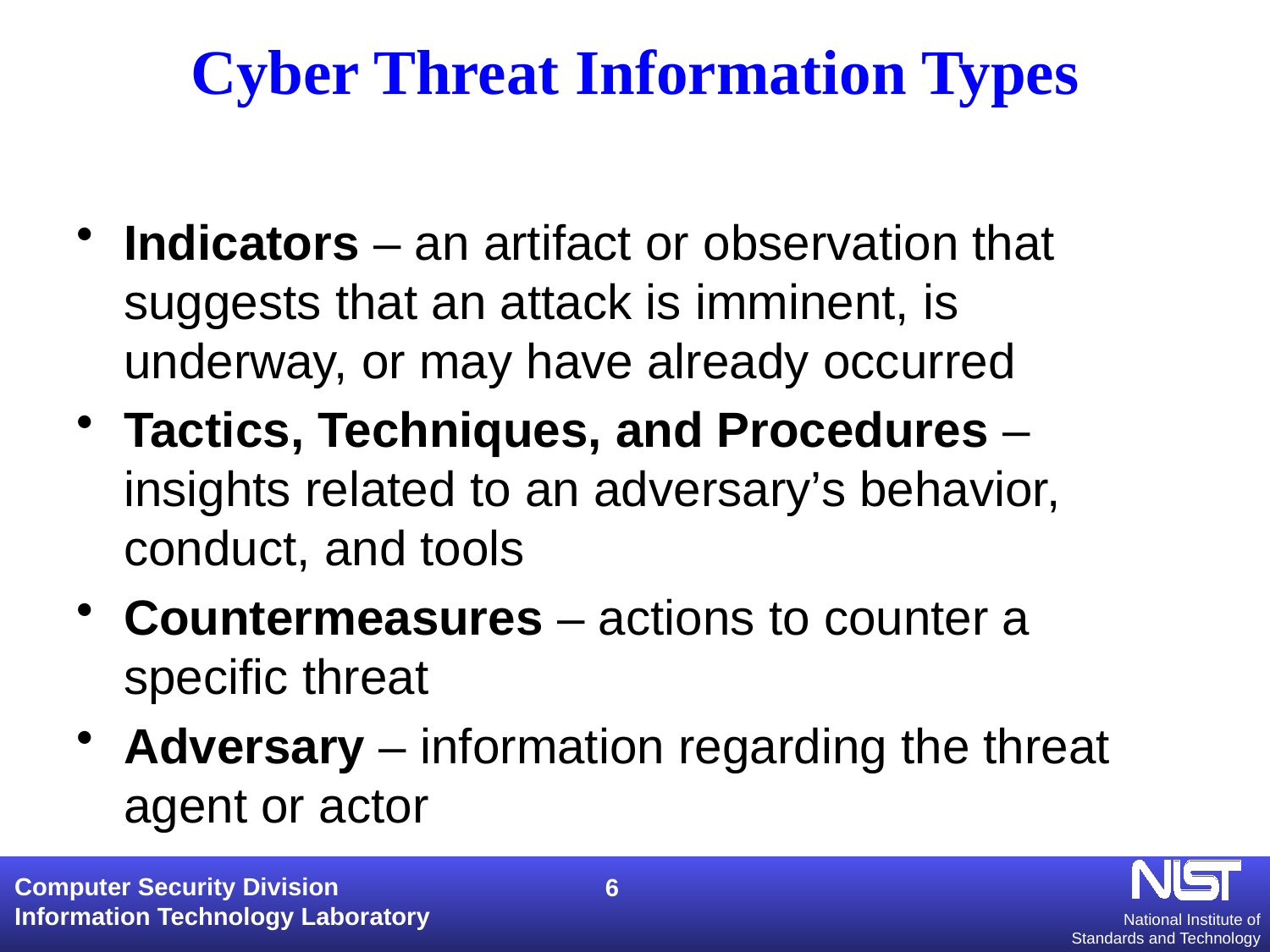

# Cyber Threat Information Types
Indicators – an artifact or observation that suggests that an attack is imminent, is underway, or may have already occurred
Tactics, Techniques, and Procedures – insights related to an adversary’s behavior, conduct, and tools
Countermeasures – actions to counter a specific threat
Adversary – information regarding the threat agent or actor
6